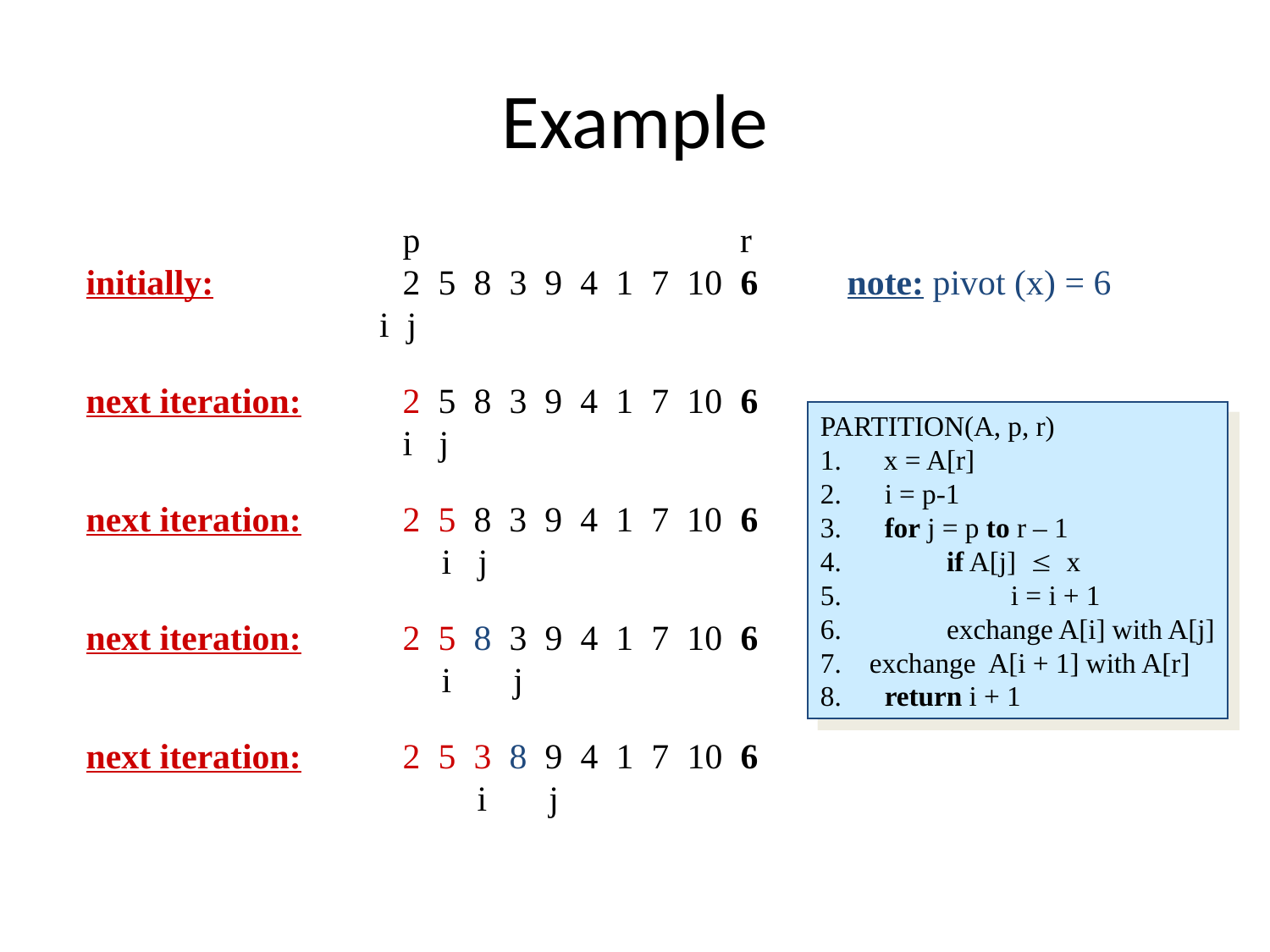

# Example
                                 	p                                    r
initially:                  	2  5  8  3  9  4  1  7  10  6          note: pivot (x) = 6
                                 i  j

next iteration:        	2  5  8  3  9  4  1  7  10  6
                                  	i   j

next iteration:        	2  5  8  3  9  4  1  7  10  6
                                        i   j

next iteration:        	2  5  8  3  9  4  1  7  10  6
                                        i       j

next iteration:        	2  5  3  8  9  4  1  7  10  6
                                            i       j

PARTITION(A, p, r)
x = A[r]
2.	i = p-1
3.	for j = p to r – 1
4.		if A[j]  ≤  x
5.			i = i + 1
6.               	exchange A[i] with A[j]
7.    exchange  A[i + 1] with A[r]
8.	return i + 1